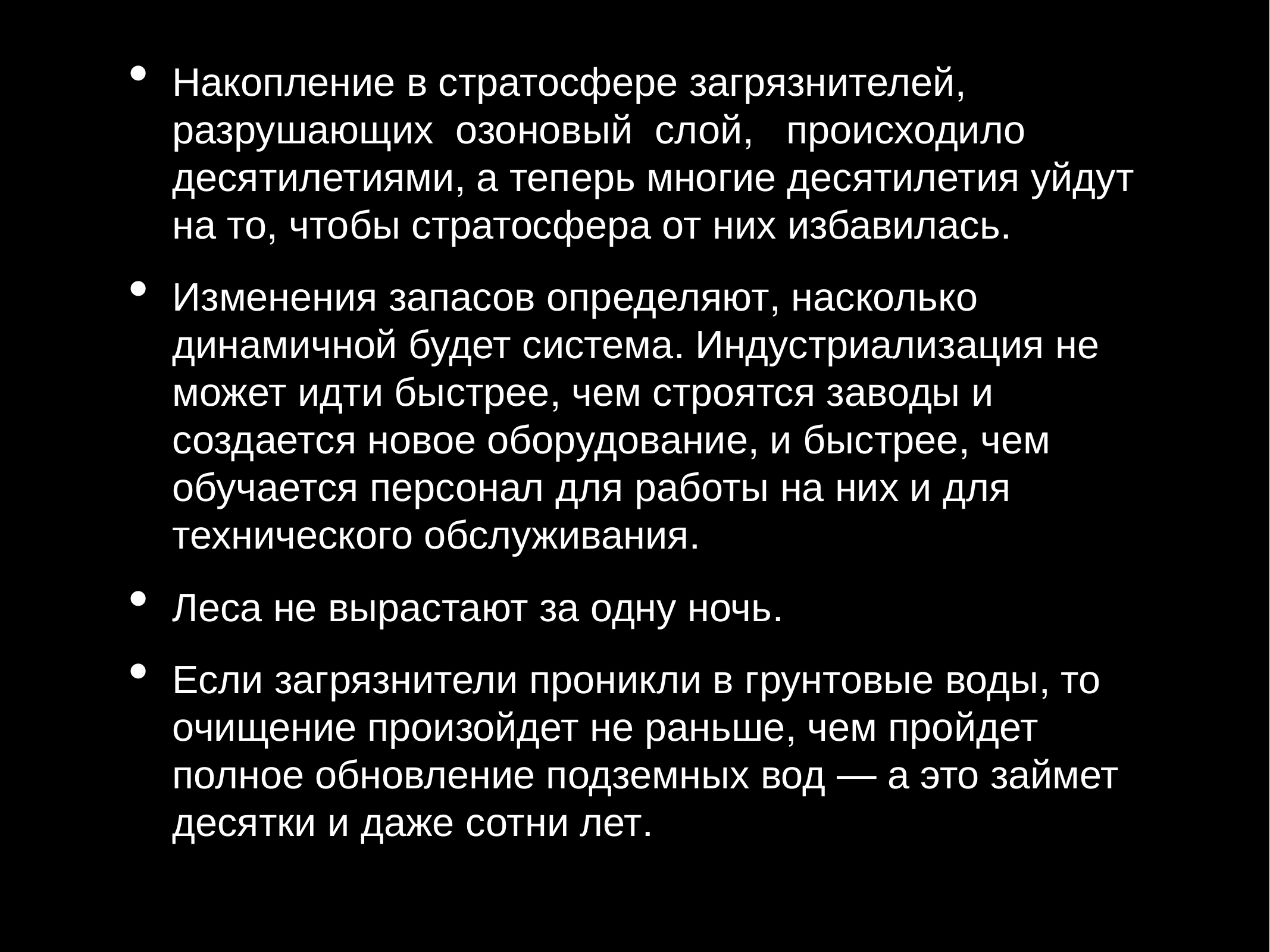

42
Накопление в стратосфере загрязнителей, разрушающих  озоновый  слой,   происходило  десятилетиями, а теперь многие десятилетия уйдут на то, чтобы стратосфера от них избавилась.
Изменения запасов определяют, насколько динамичной будет система. Индустриализация не может идти быстрее, чем строятся заводы и создается новое оборудование, и быстрее, чем обучается персонал для работы на них и для технического обслуживания.
Леса не вырастают за одну ночь.
Если загрязнители проникли в грунтовые воды, то очищение произойдет не раньше, чем пройдет полное обновление подземных вод — а это займет десятки и даже сотни лет.